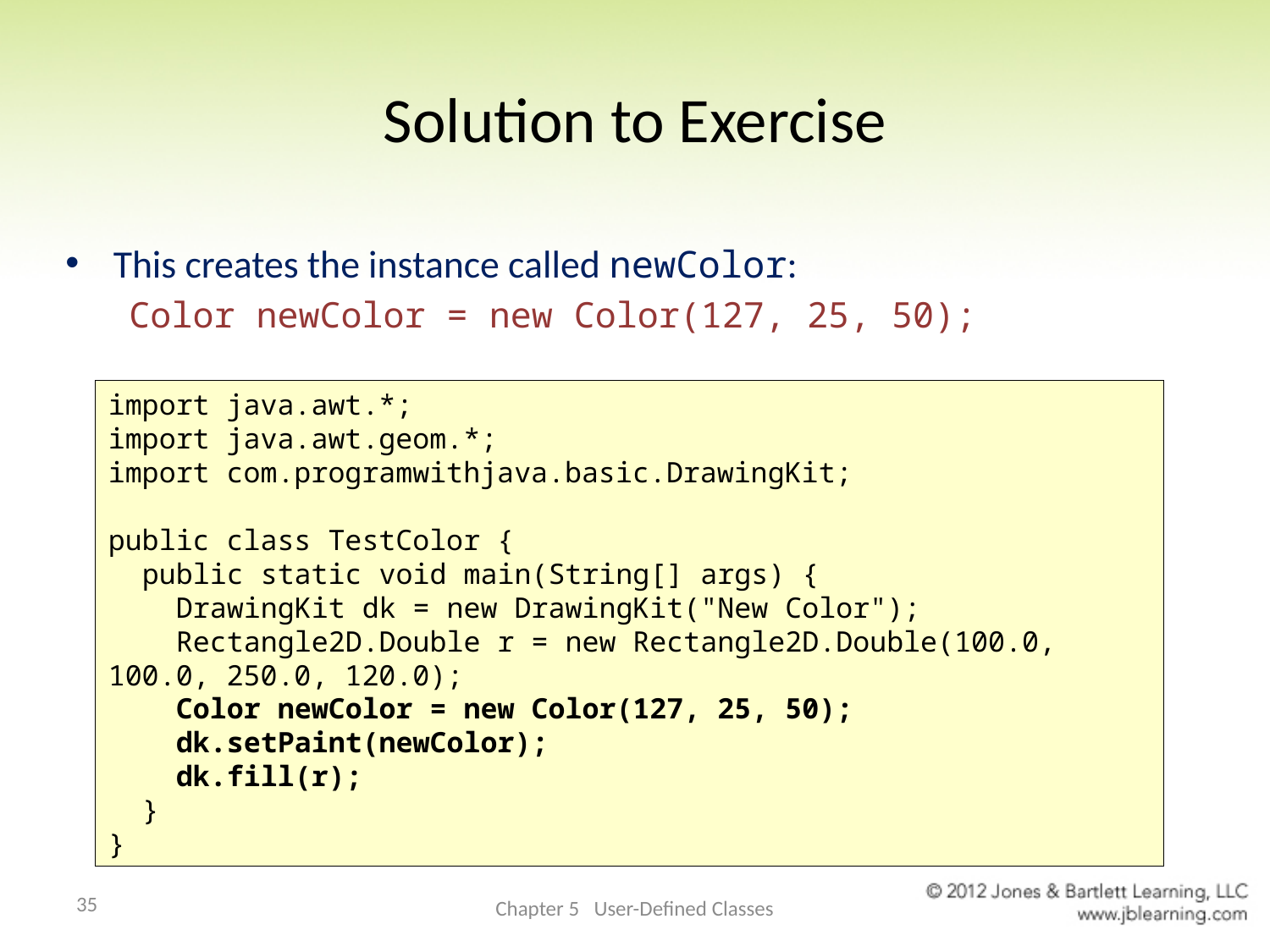

# Solution to Exercise
This creates the instance called newColor:
Color newColor = new Color(127, 25, 50);

import java.awt.*;
import java.awt.geom.*;
import com.programwithjava.basic.DrawingKit;

public class TestColor {
  public static void main(String[] args) {
    DrawingKit dk = new DrawingKit("New Color");
    Rectangle2D.Double r = new Rectangle2D.Double(100.0, 100.0, 250.0, 120.0);
    Color newColor = new Color(127, 25, 50);
    dk.setPaint(newColor);
    dk.fill(r);
  }
}
35
Chapter 5   User-Defined Classes